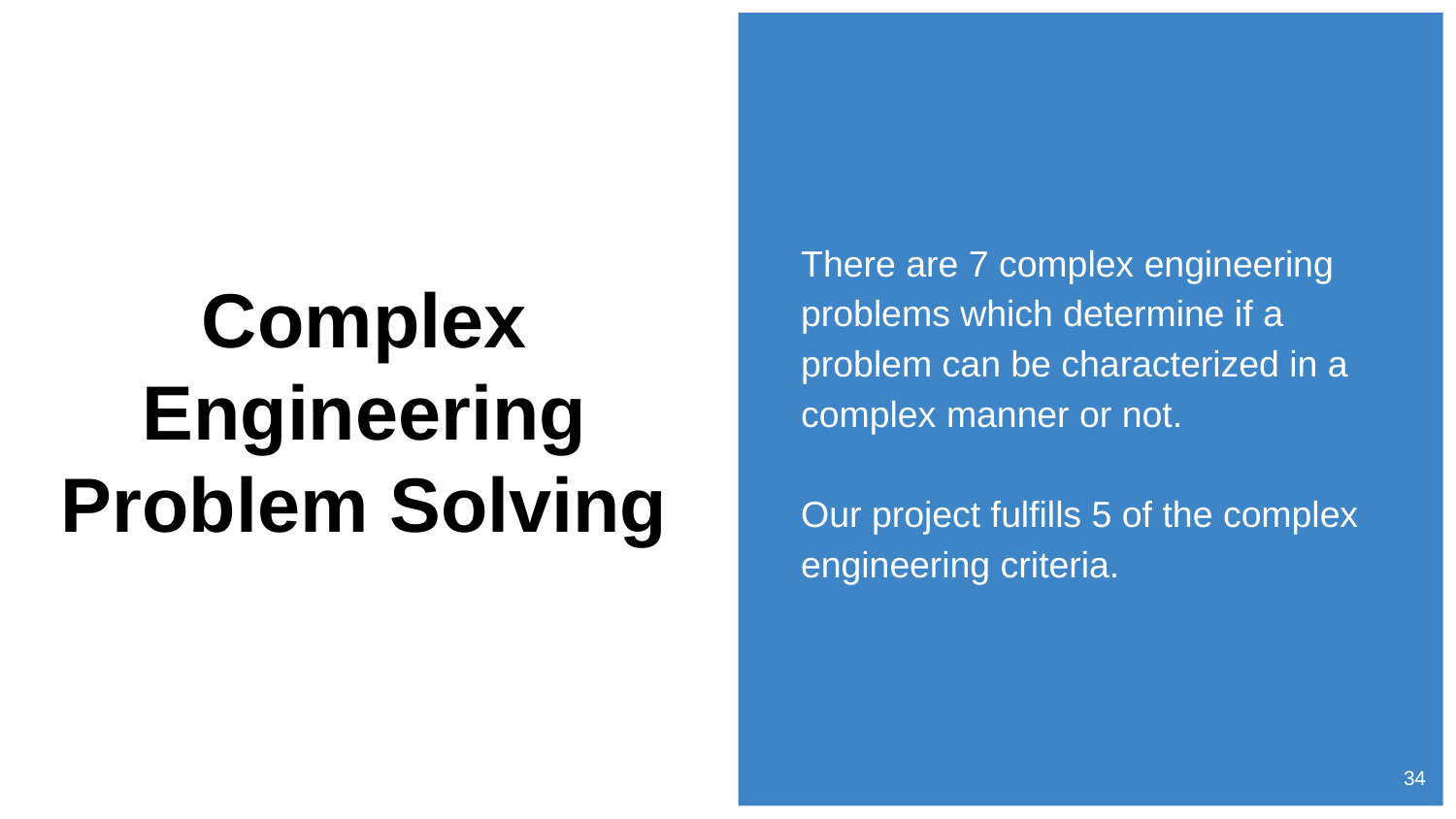

There are 7 complex engineering problems which determine if a problem can be characterized in a complex manner or not.
Our project fulfills 5 of the complex engineering criteria.
# Complex Engineering Problem Solving

34